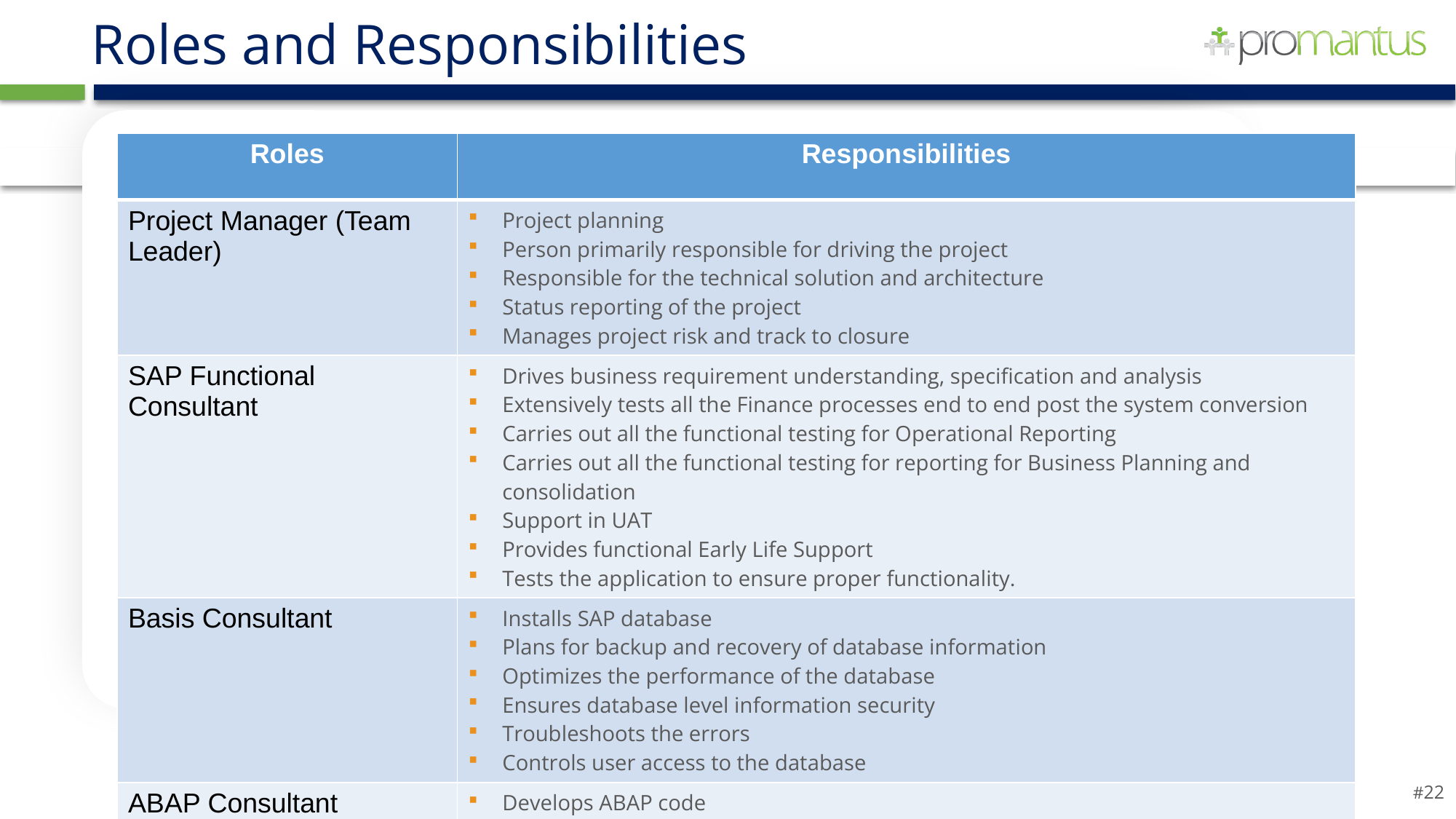

# Roles and Responsibilities
Copy of ECC PRD instance to Sandbox
| Roles | Responsibilities |
| --- | --- |
| Project Manager (Team Leader) | Project planning Person primarily responsible for driving the project Responsible for the technical solution and architecture Status reporting of the project Manages project risk and track to closure |
| SAP Functional Consultant | Drives business requirement understanding, specification and analysis Extensively tests all the Finance processes end to end post the system conversion Carries out all the functional testing for Operational Reporting Carries out all the functional testing for reporting for Business Planning and consolidation Support in UAT Provides functional Early Life Support Tests the application to ensure proper functionality. |
| Basis Consultant | Installs SAP database Plans for backup and recovery of database information Optimizes the performance of the database Ensures database level information security Troubleshoots the errors Controls user access to the database |
| ABAP Consultant | Develops ABAP code Carries out the code changes required for adopting custom code into S/4 HANA Tests the application to ensure proper functionality Works with the Basis consultant in the setup of SAP FIORI UI |